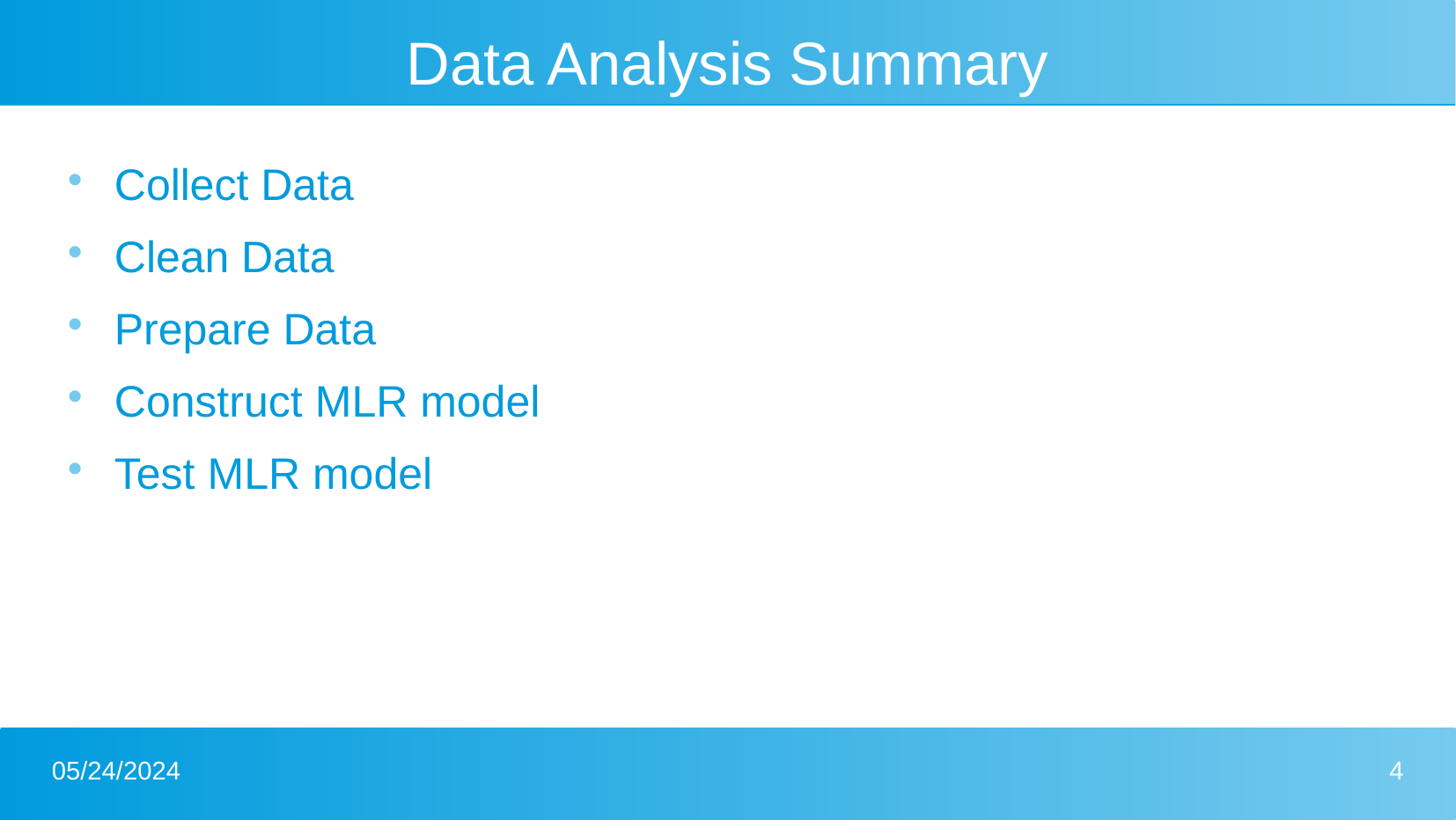

# Data Analysis Summary
Collect Data
Clean Data
Prepare Data
Construct MLR model
Test MLR model
05/24/2024
4